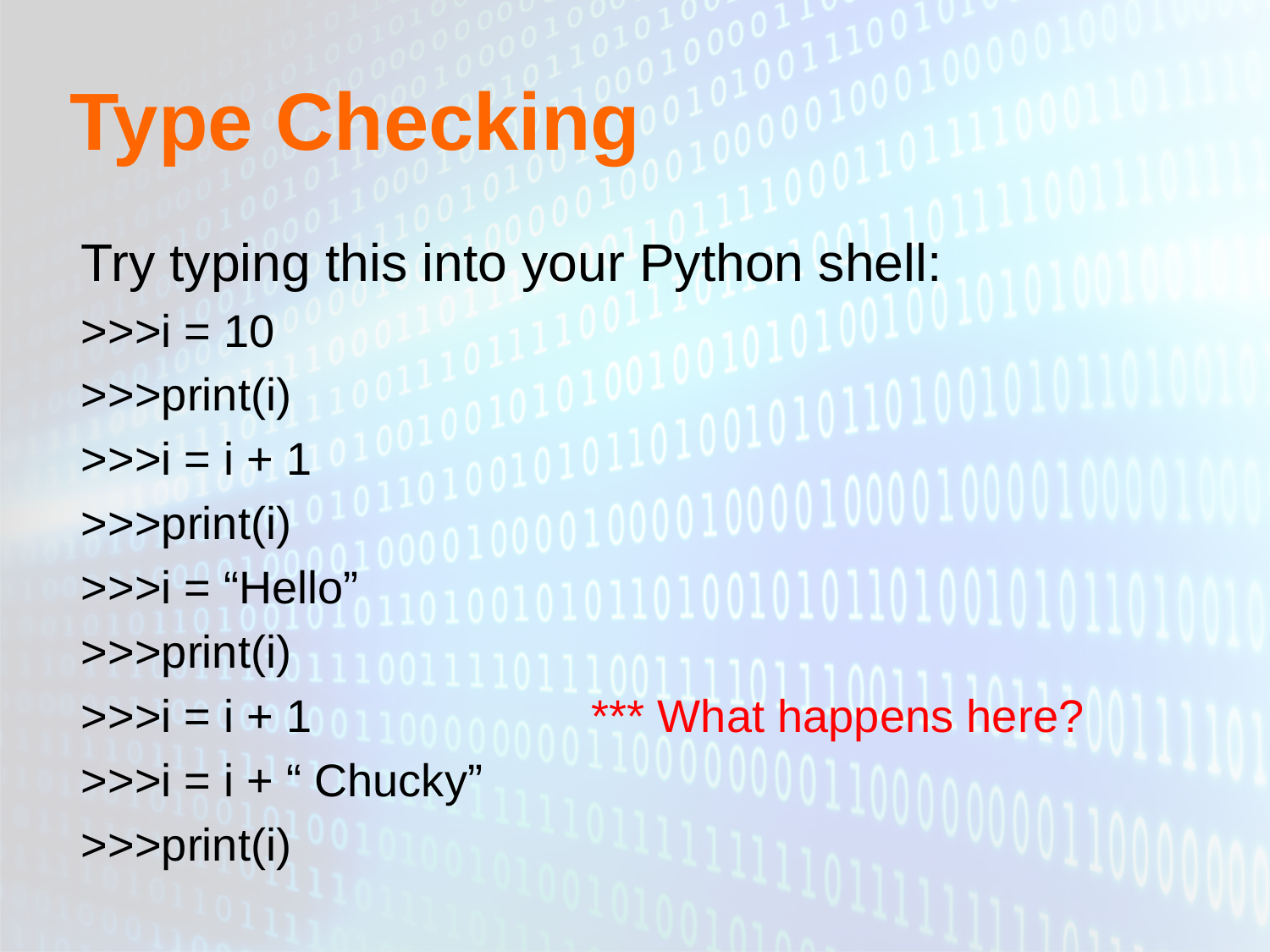

# Type Checking
Try typing this into your Python shell:
>>>i = 10
>>>print(i)
>>>i = i + 1
>>>print(i)
>>>i = “Hello”
>>>print(i)
>>>i = i + 1                      *** What happens here?
>>>i = i + “ Chucky”
>>>print(i)